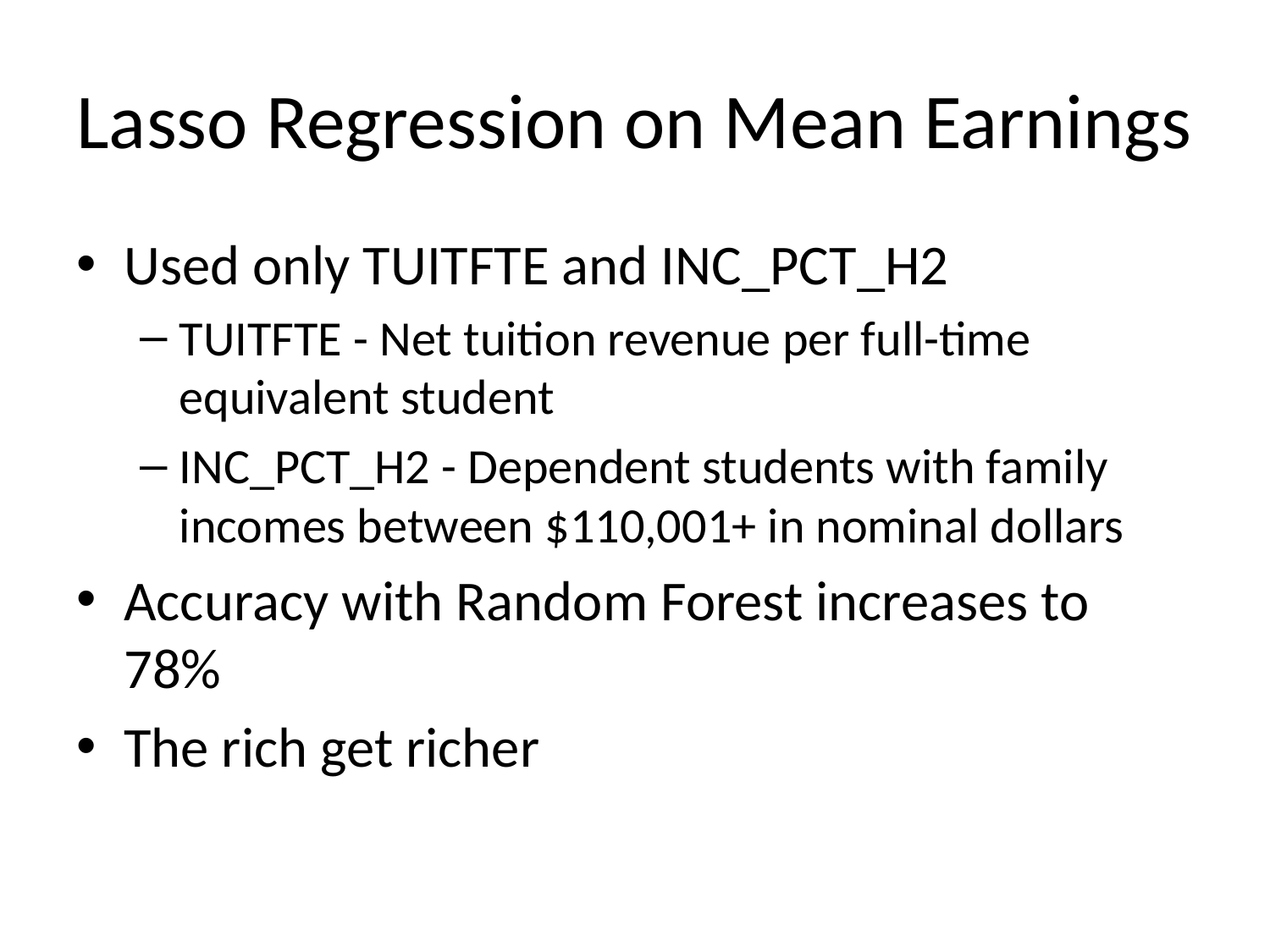

# Lasso Regression on Mean Earnings
Used only TUITFTE and INC_PCT_H2
TUITFTE - Net tuition revenue per full-time equivalent student
INC_PCT_H2 - Dependent students with family incomes between $110,001+ in nominal dollars
Accuracy with Random Forest increases to 78%
The rich get richer